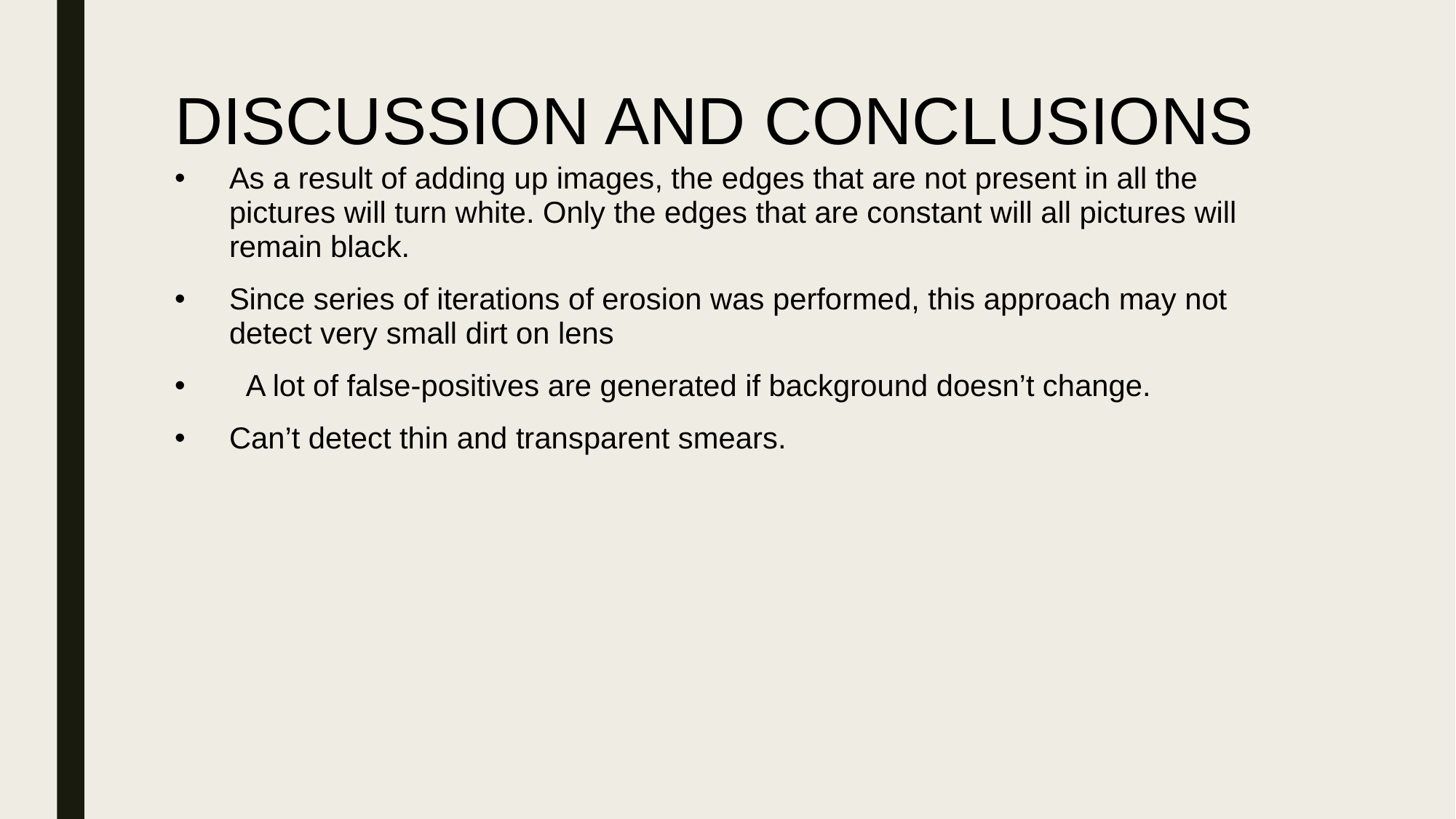

# DISCUSSION AND CONCLUSIONS
As a result of adding up images, the edges that are not present in all the pictures will turn white. Only the edges that are constant will all pictures will remain black.
Since series of iterations of erosion was performed, this approach may not detect very small dirt on lens
  A lot of false-positives are generated if background doesn’t change.
Can’t detect thin and transparent smears.